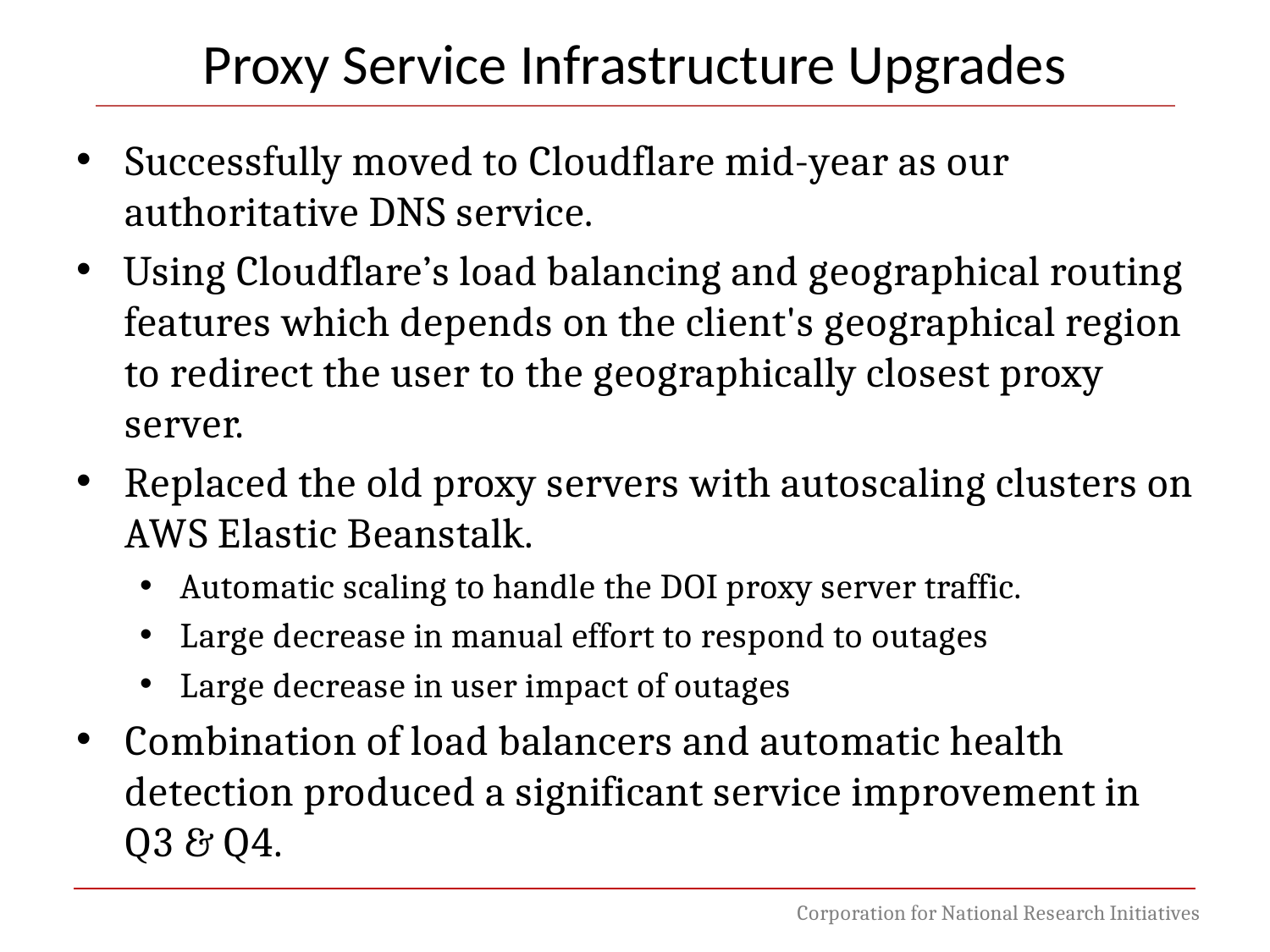

Proxy Service Infrastructure Upgrades
Successfully moved to Cloudflare mid-year as our authoritative DNS service.
Using Cloudflare’s load balancing and geographical routing features which depends on the client's geographical region to redirect the user to the geographically closest proxy server.
Replaced the old proxy servers with autoscaling clusters on AWS Elastic Beanstalk.
Automatic scaling to handle the DOI proxy server traffic.
Large decrease in manual effort to respond to outages
Large decrease in user impact of outages
Combination of load balancers and automatic health detection produced a significant service improvement in Q3 & Q4.